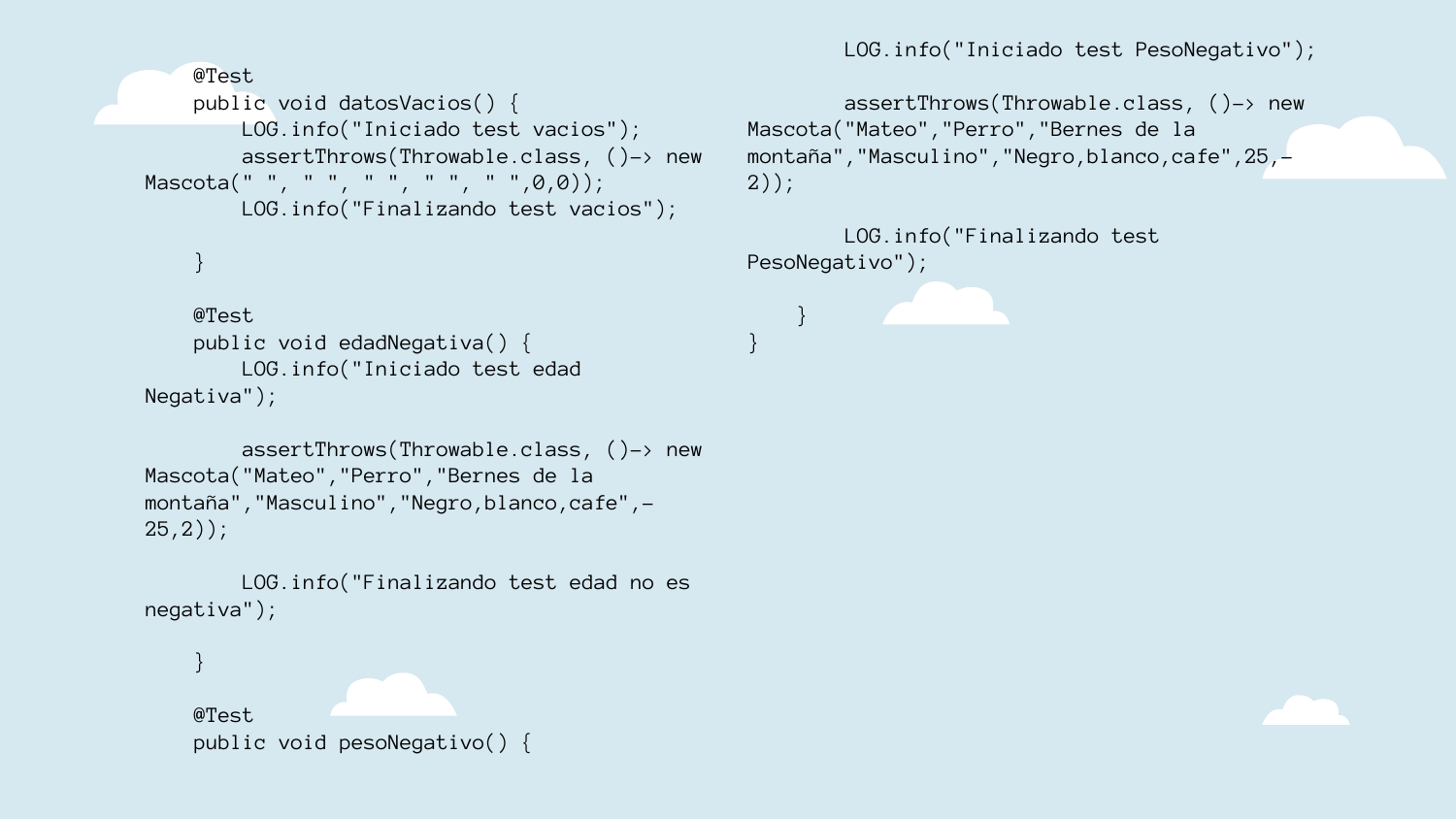

@Test
    public void datosVacios() {
        LOG.info("Iniciado test vacios");
        assertThrows(Throwable.class, ()-> new Mascota(" ", " ", " ", " ", " ",0,0));
        LOG.info("Finalizando test vacios");
    }
    @Test
    public void edadNegativa() {
        LOG.info("Iniciado test edad Negativa");
        assertThrows(Throwable.class, ()-> new Mascota("Mateo","Perro","Bernes de la montaña","Masculino","Negro,blanco,cafe",-25,2));
        LOG.info("Finalizando test edad no es negativa");
    }
    @Test
    public void pesoNegativo() {
        LOG.info("Iniciado test PesoNegativo");
        assertThrows(Throwable.class, ()-> new Mascota("Mateo","Perro","Bernes de la montaña","Masculino","Negro,blanco,cafe",25,-2));
        LOG.info("Finalizando test PesoNegativo");
    }
}